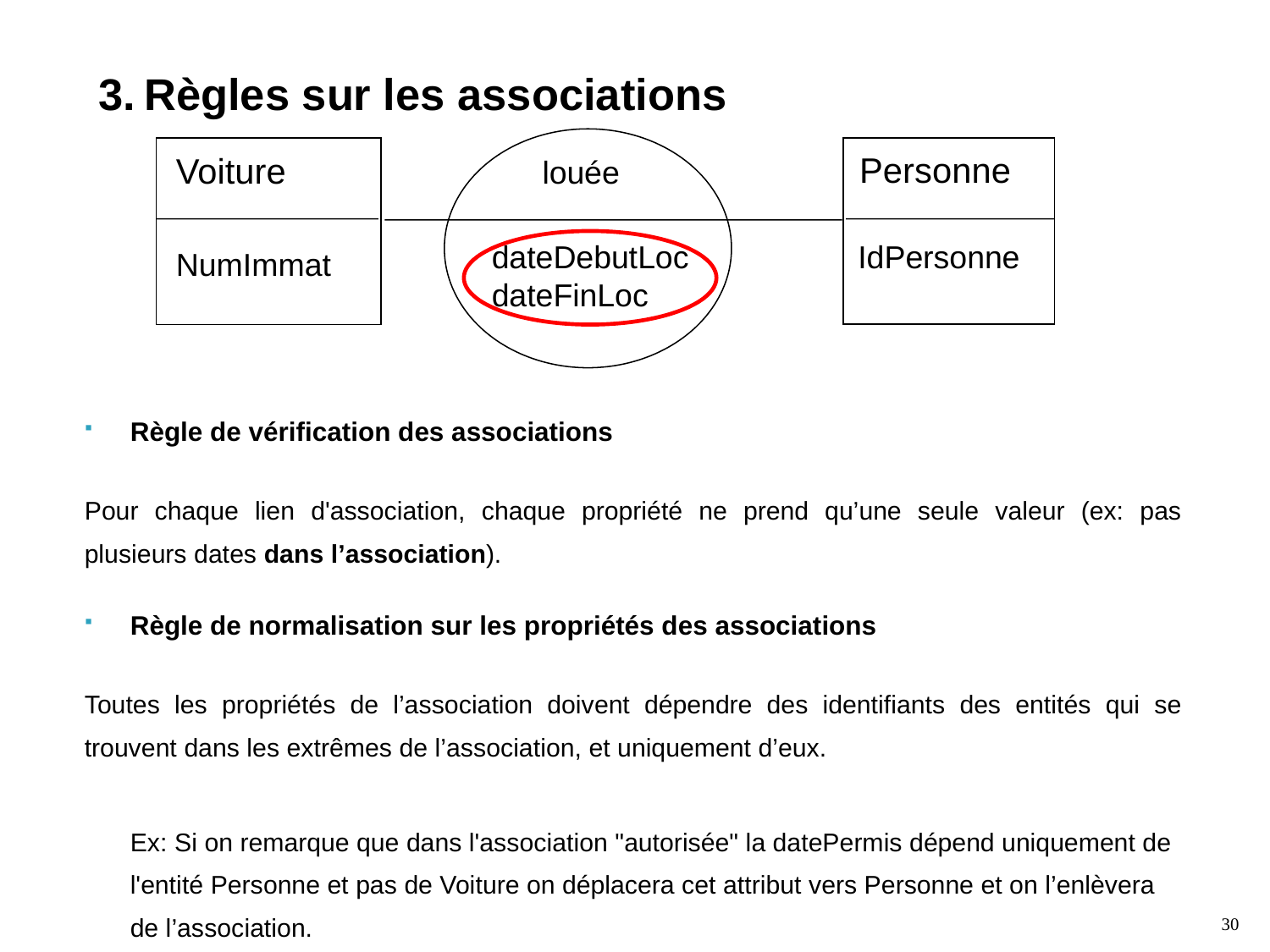

3. Règles sur les associations

Règle de vérification des associations

Pour chaque lien d'association, chaque propriété ne prend qu’une seule valeur (ex: pas plusieurs dates dans l’association).

Règle de normalisation sur les propriétés des associations

Toutes les propriétés de l’association doivent dépendre des identifiants des entités qui se trouvent dans les extrêmes de l’association, et uniquement d’eux.

		Ex: Si on remarque que dans l'association "autorisée" la datePermis dépend uniquement de l'entité Personne et pas de Voiture on déplacera cet attribut vers Personne et on l’enlèvera de l’association.

Personne
Voiture
   louée

dateDebutLoc
dateFinLoc

IdPersonne
NumImmat

30